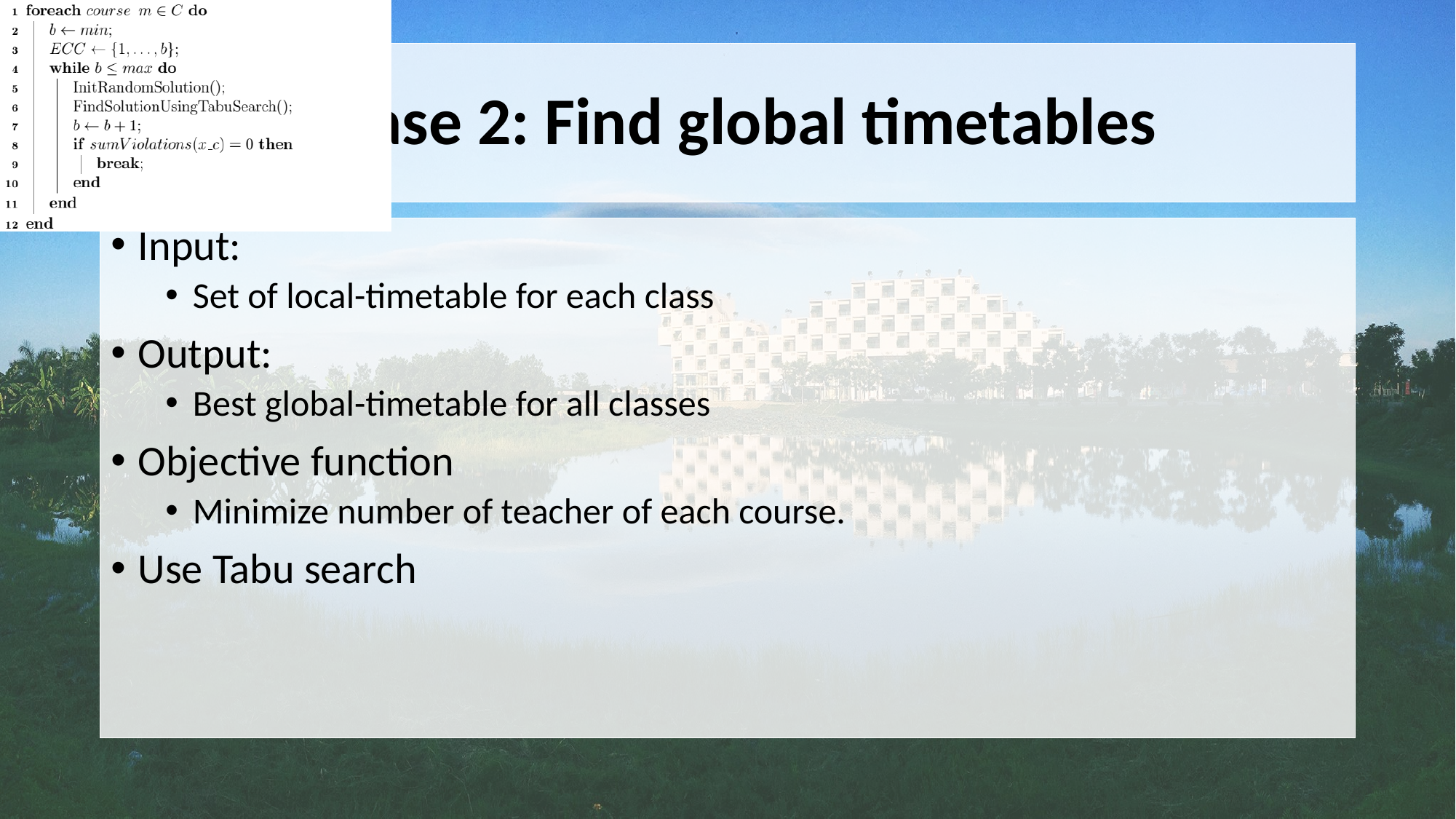

# Phase 2: Find global timetables
Input:
Set of local-timetable for each class
Output:
Best global-timetable for all classes
Objective function
Minimize number of teacher of each course.
Use Tabu search